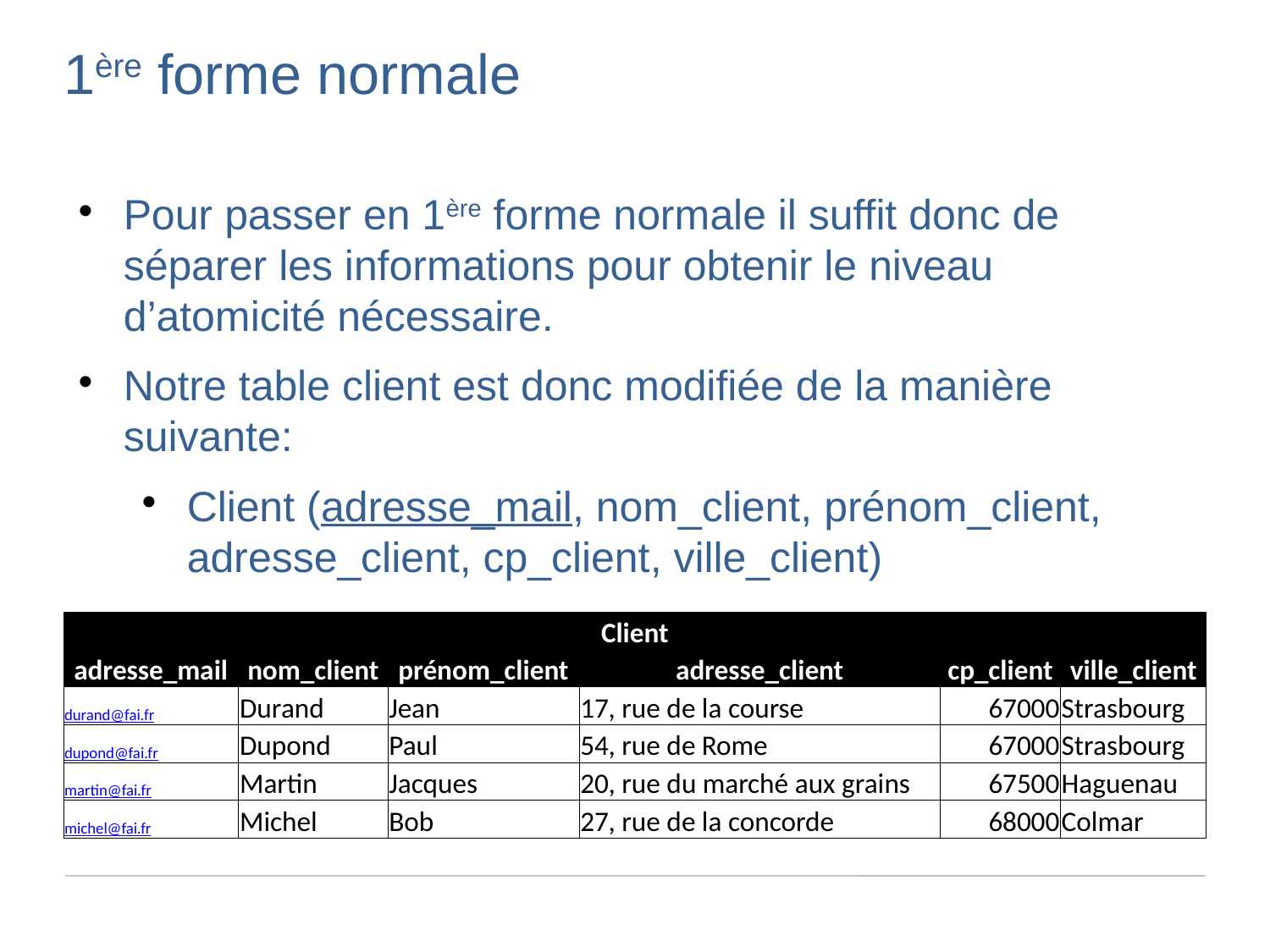

1ère forme normale
Pour passer en 1ère forme normale il suffit donc de séparer les informations pour obtenir le niveau d’atomicité nécessaire.
Notre table client est donc modifiée de la manière suivante:
Client (adresse_mail, nom_client, prénom_client, adresse_client, cp_client, ville_client)

| Client |  |  |  |  |  |
| --- | --- | --- | --- | --- | --- |
| adresse\_mail | nom\_client | prénom\_client | adresse\_client | cp\_client | ville\_client |
| durand@fai.fr | Durand | Jean | 17, rue de la course | 67000 | Strasbourg |
| dupond@fai.fr | Dupond | Paul | 54, rue de Rome | 67000 | Strasbourg |
| martin@fai.fr | Martin | Jacques | 20, rue du marché aux grains | 67500 | Haguenau |
| michel@fai.fr | Michel | Bob | 27, rue de la concorde | 68000 | Colmar |